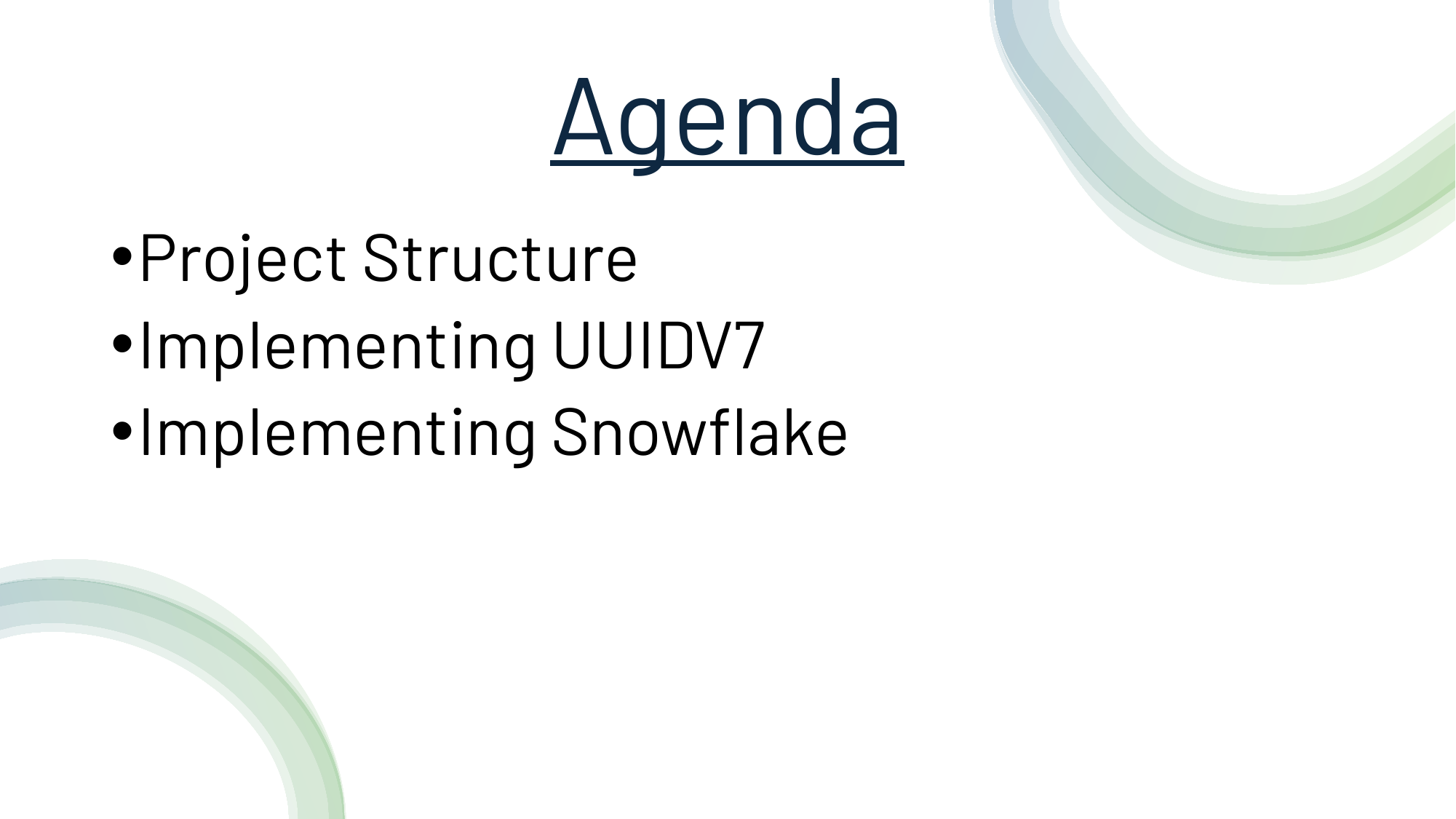

# Agenda
Project Structure
Implementing UUIDV7
Implementing Snowflake